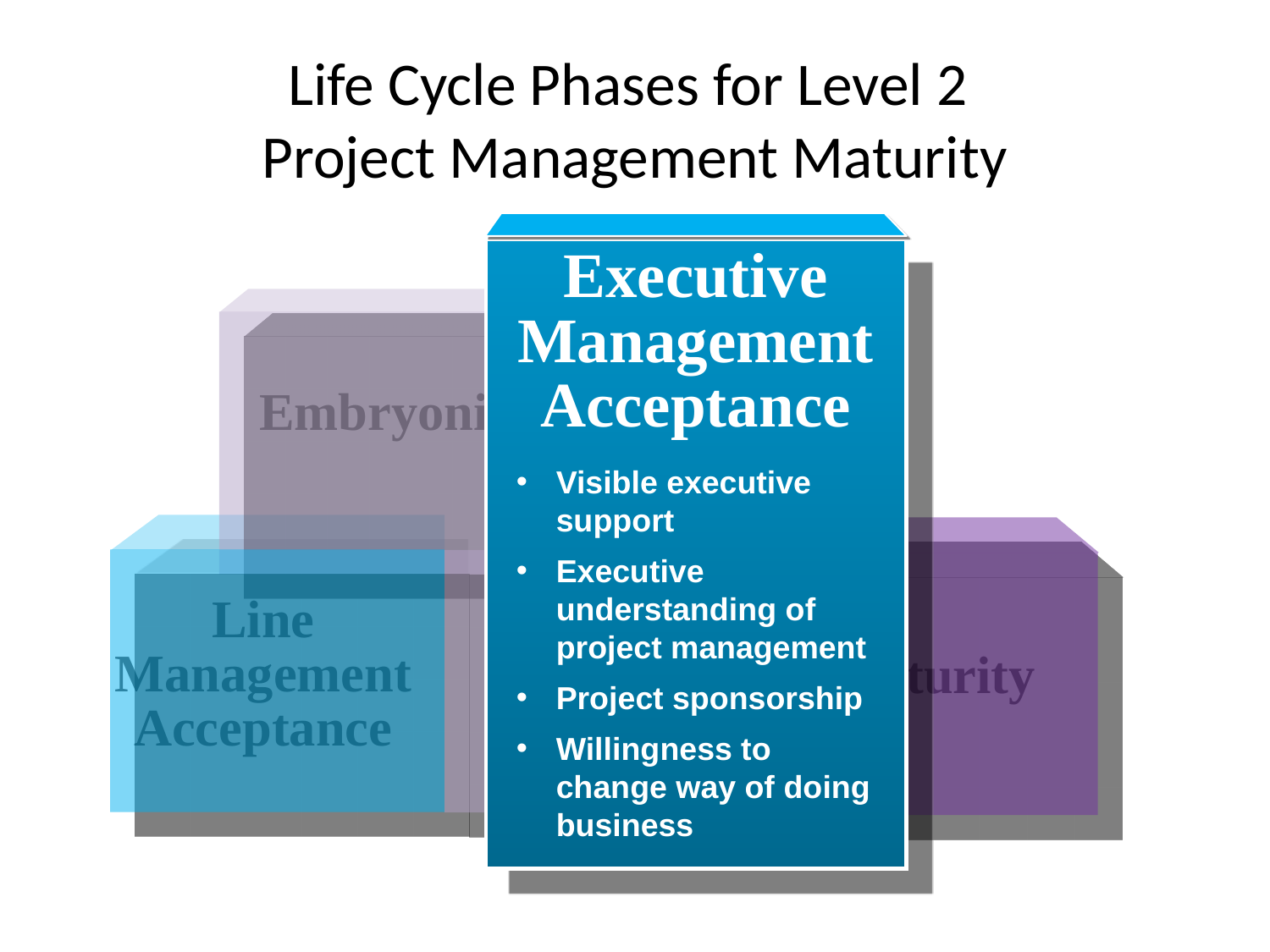

# Life Cycle Phases for Level 2 Project Management Maturity

Executive
Management
Acceptance

Embryonic
Visible executive support
Executive understanding of project management
Project sponsorship
Willingness to change way of doing business

Line
Management
Acceptance
Maturity
Growth